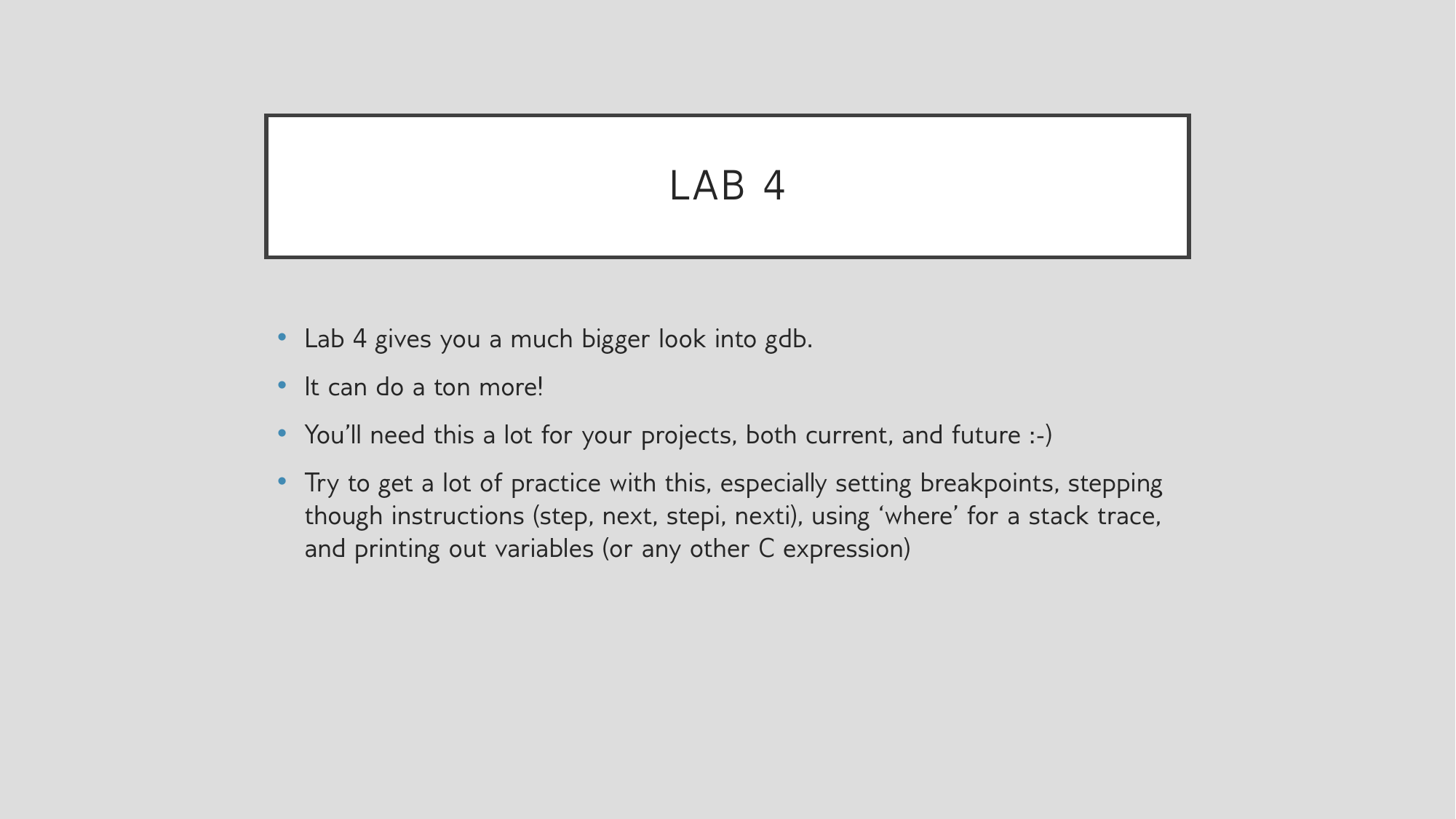

# Lab 4
Lab 4 gives you a much bigger look into gdb.
It can do a ton more!
You’ll need this a lot for your projects, both current, and future :-)
Try to get a lot of practice with this, especially setting breakpoints, stepping though instructions (step, next, stepi, nexti), using ‘where’ for a stack trace, and printing out variables (or any other C expression)